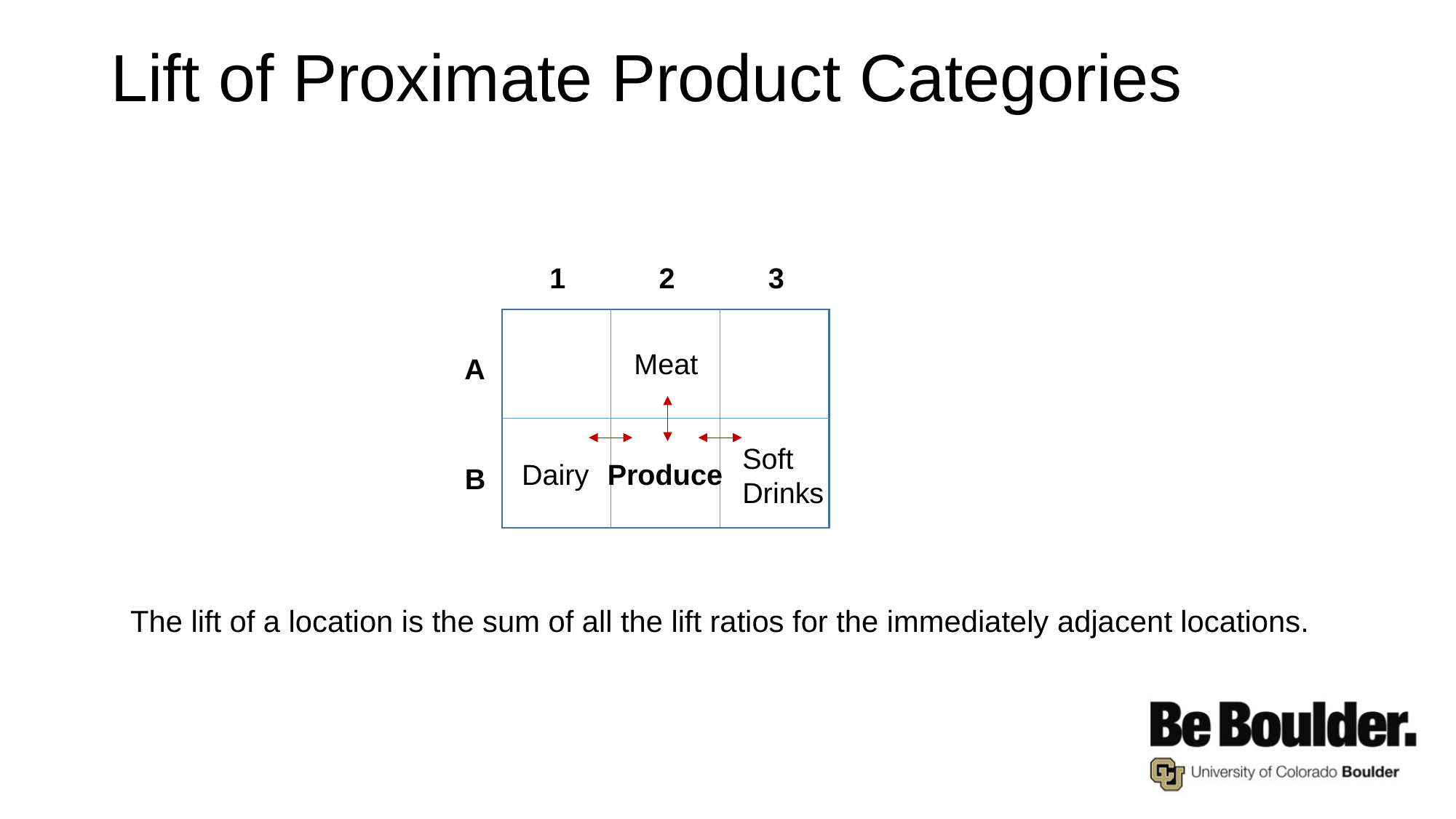

# Lift of Proximate Product Categories
1
2
3

Meat
A
Soft
Drinks
Dairy
Produce
B
The lift of a location is the sum of all the lift ratios for the immediately adjacent locations.